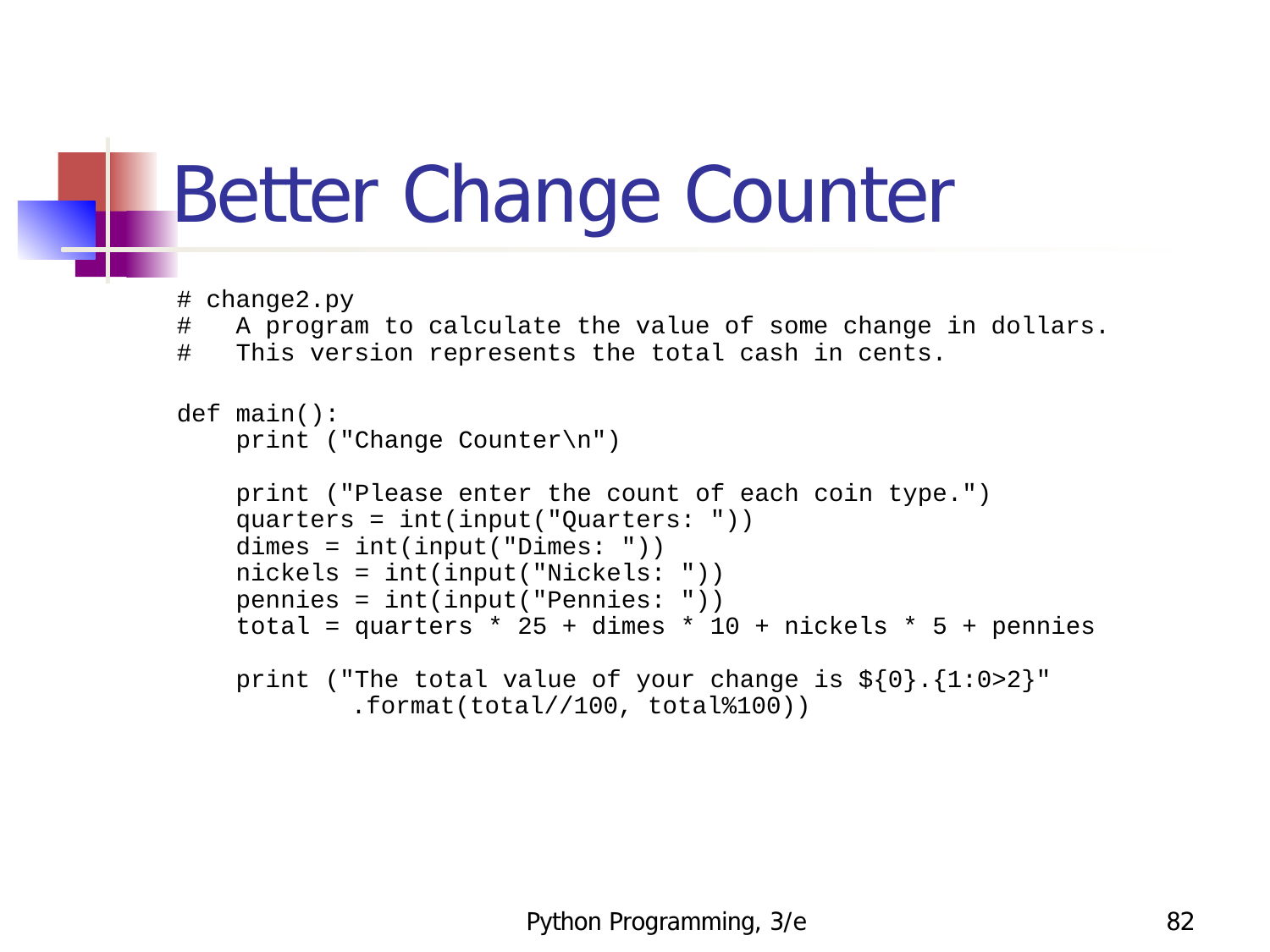

Better Change Counter
# change2.py
#   A program to calculate the value of some change in dollars.
#   This version represents the total cash in cents.

def main():
    print ("Change Counter\n")

    print ("Please enter the count of each coin type.")
    quarters = int(input("Quarters: "))
    dimes = int(input("Dimes: "))
    nickels = int(input("Nickels: "))
    pennies = int(input("Pennies: "))
    total = quarters * 25 + dimes * 10 + nickels * 5 + pennies

    print ("The total value of your change is ${0}.{1:0>2}"
         	.format(total//100, total%100))

Python Programming, 3/e
82